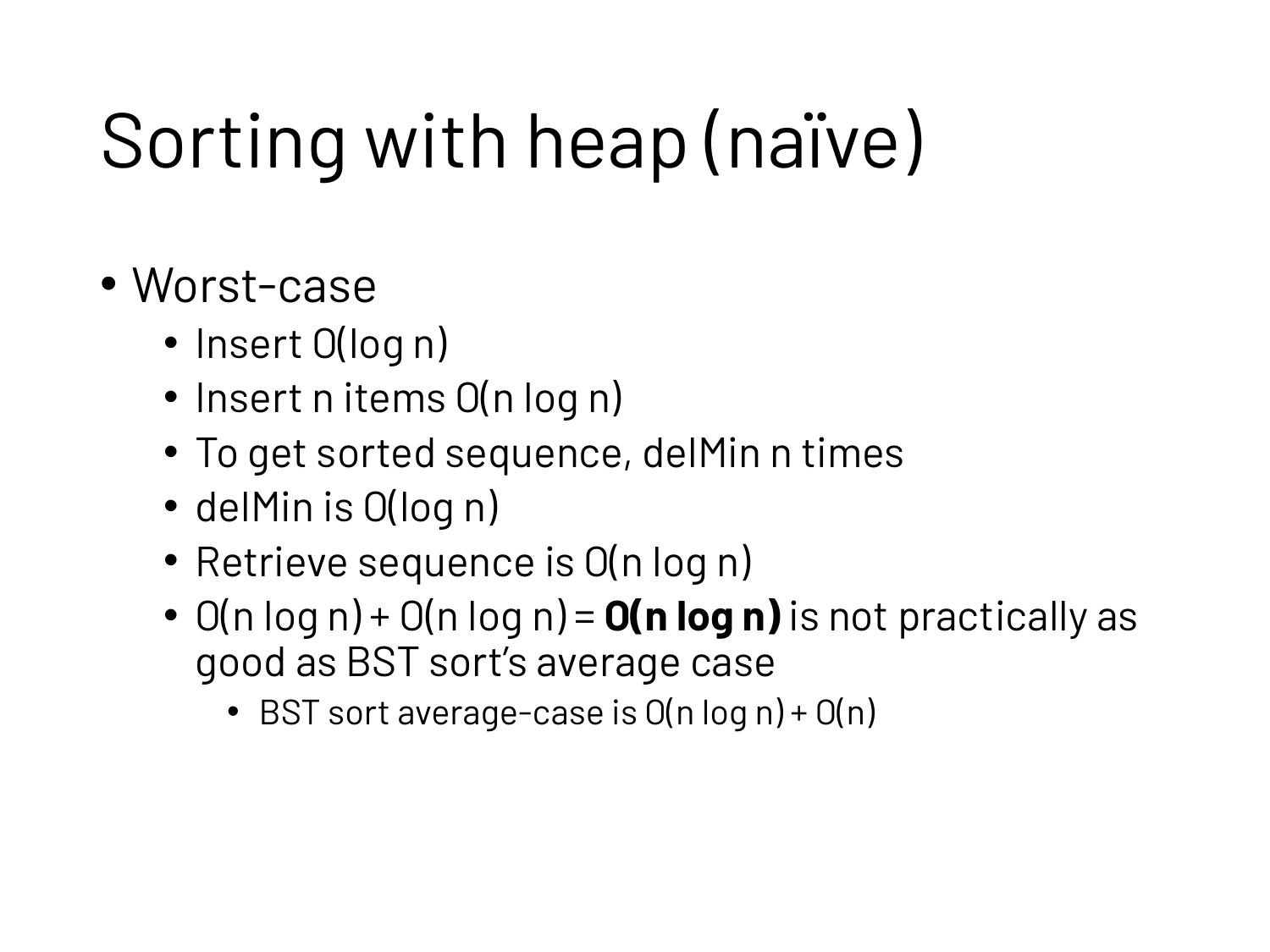

# Sorting with heap (naïve)
Worst-case
Insert O(log n)
Insert n items O(n log n)
To get sorted sequence, delMin n times
delMin is O(log n)
Retrieve sequence is O(n log n)
O(n log n) + O(n log n) = O(n log n) is not practically as good as BST sort’s average case
BST sort average-case is O(n log n) + O(n)